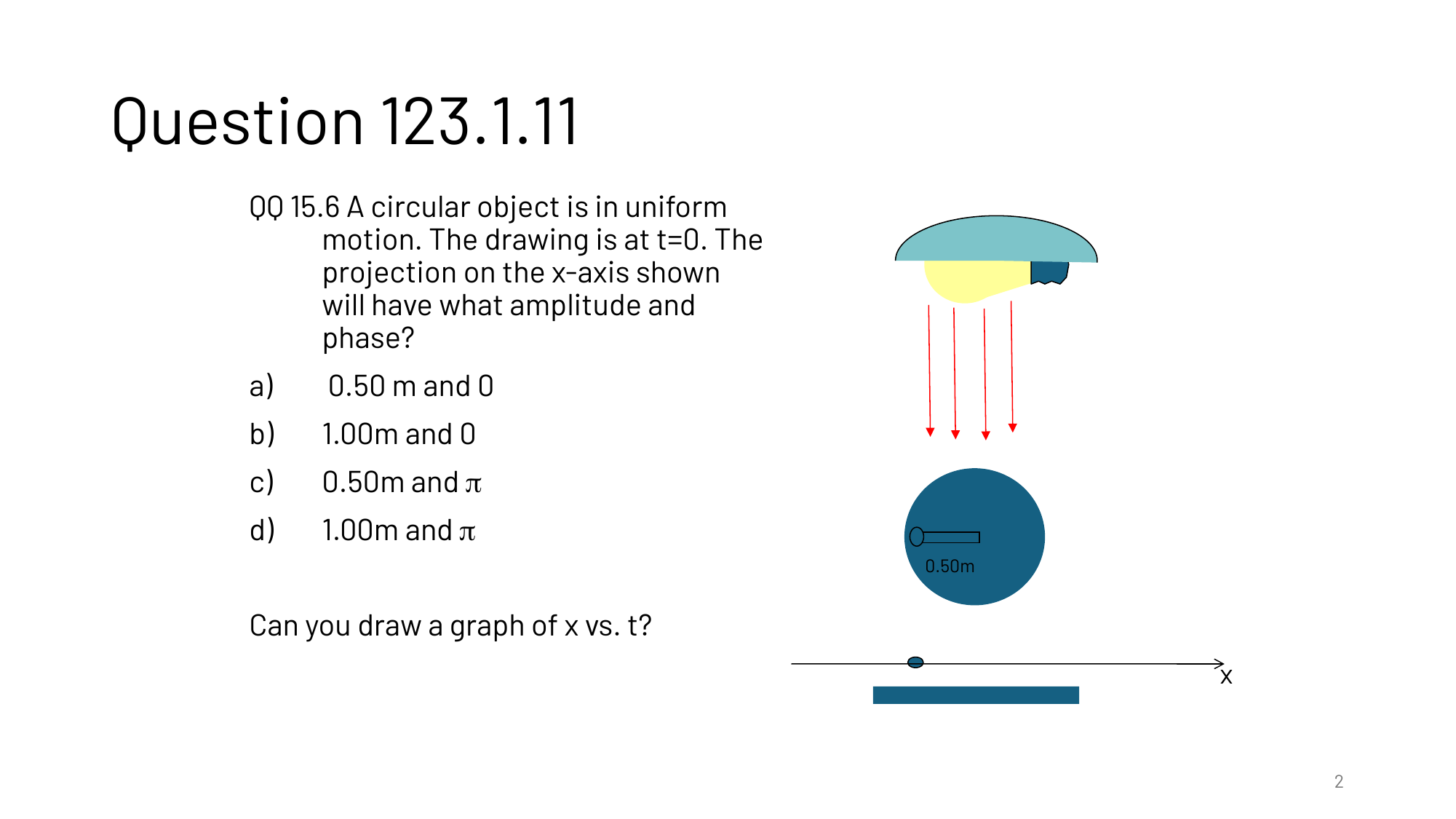

# Question 123.1.11

QQ 15.6 A circular object is in uniform motion. The drawing is at t=0. The projection on the x-axis shown will have what amplitude and phase?
 0.50 m and 0
1.00m and 0
0.50m and π
1.00m and π

Can you draw a graph of x vs. t?

0.50m
x

2